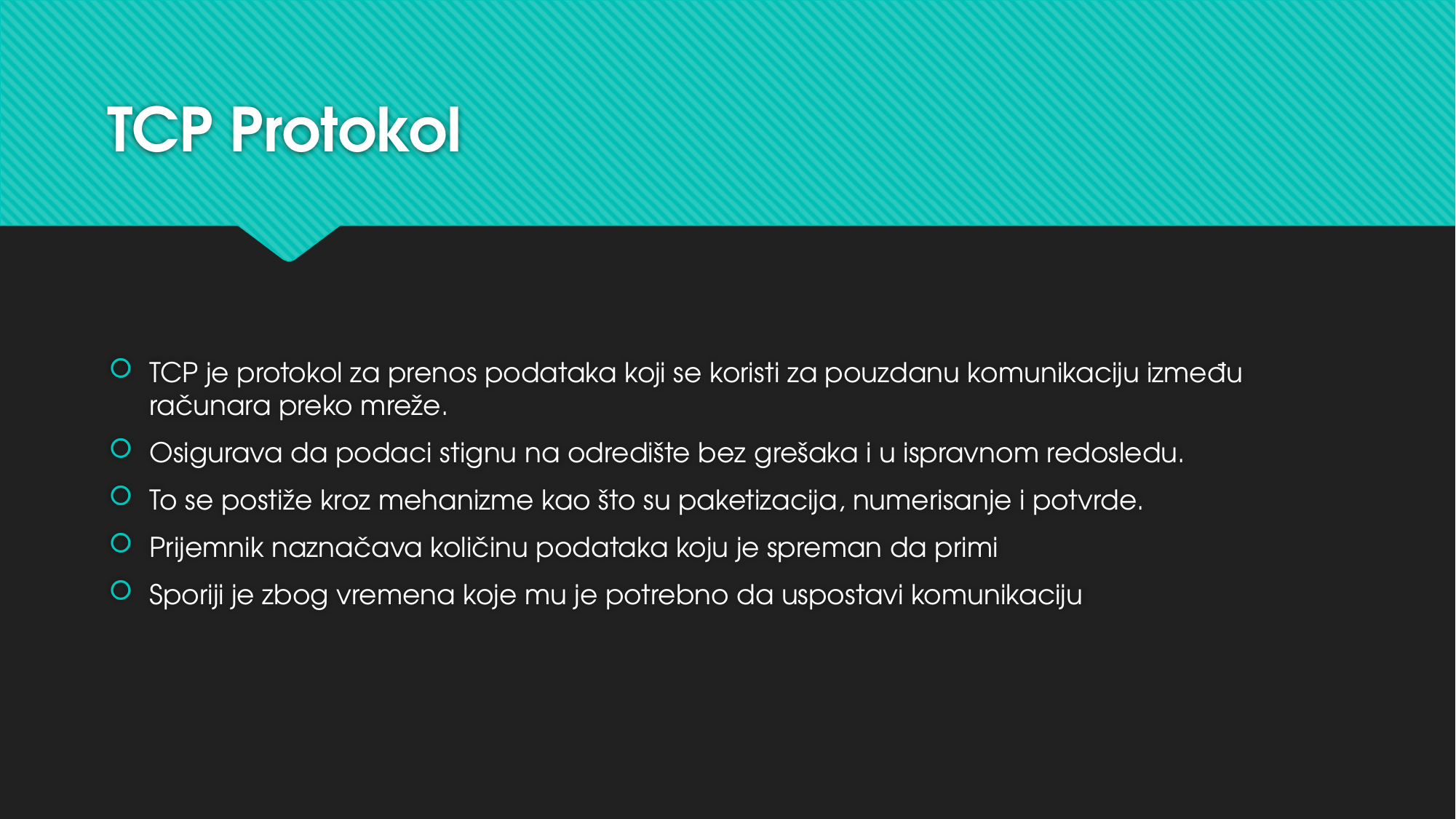

# TCP Protokol
TCP je protokol za prenos podataka koji se koristi za pouzdanu komunikaciju između računara preko mreže.
Osigurava da podaci stignu na odredište bez grešaka i u ispravnom redosledu.
To se postiže kroz mehanizme kao što su paketizacija, numerisanje i potvrde.
Prijemnik naznačava količinu podataka koju je spreman da primi
Sporiji je zbog vremena koje mu je potrebno da uspostavi komunikaciju